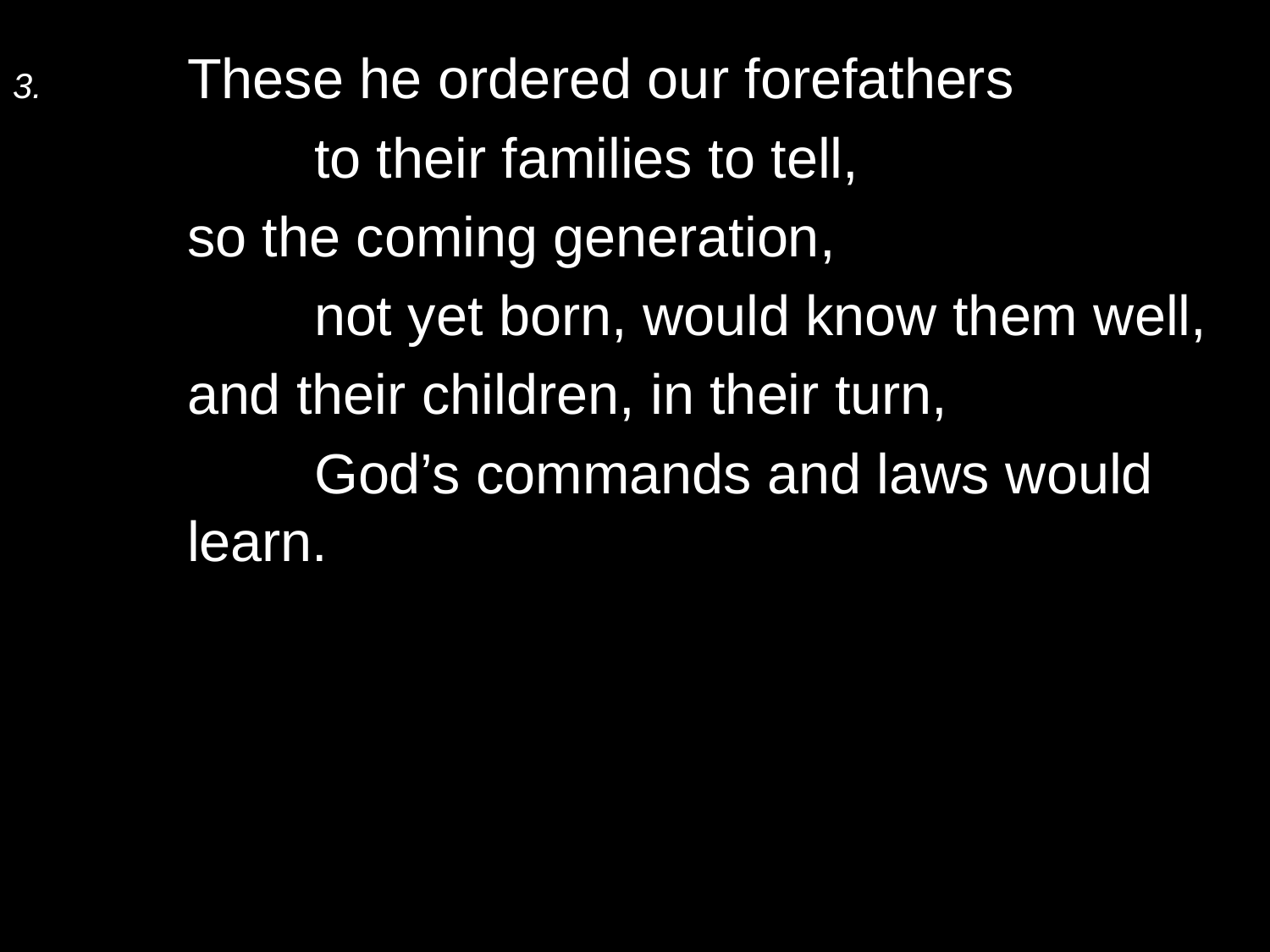

3.	These he ordered our forefathers
		to their families to tell,
	so the coming generation,
		not yet born, would know them well,
	and their children, in their turn,
		God’s commands and laws would learn.